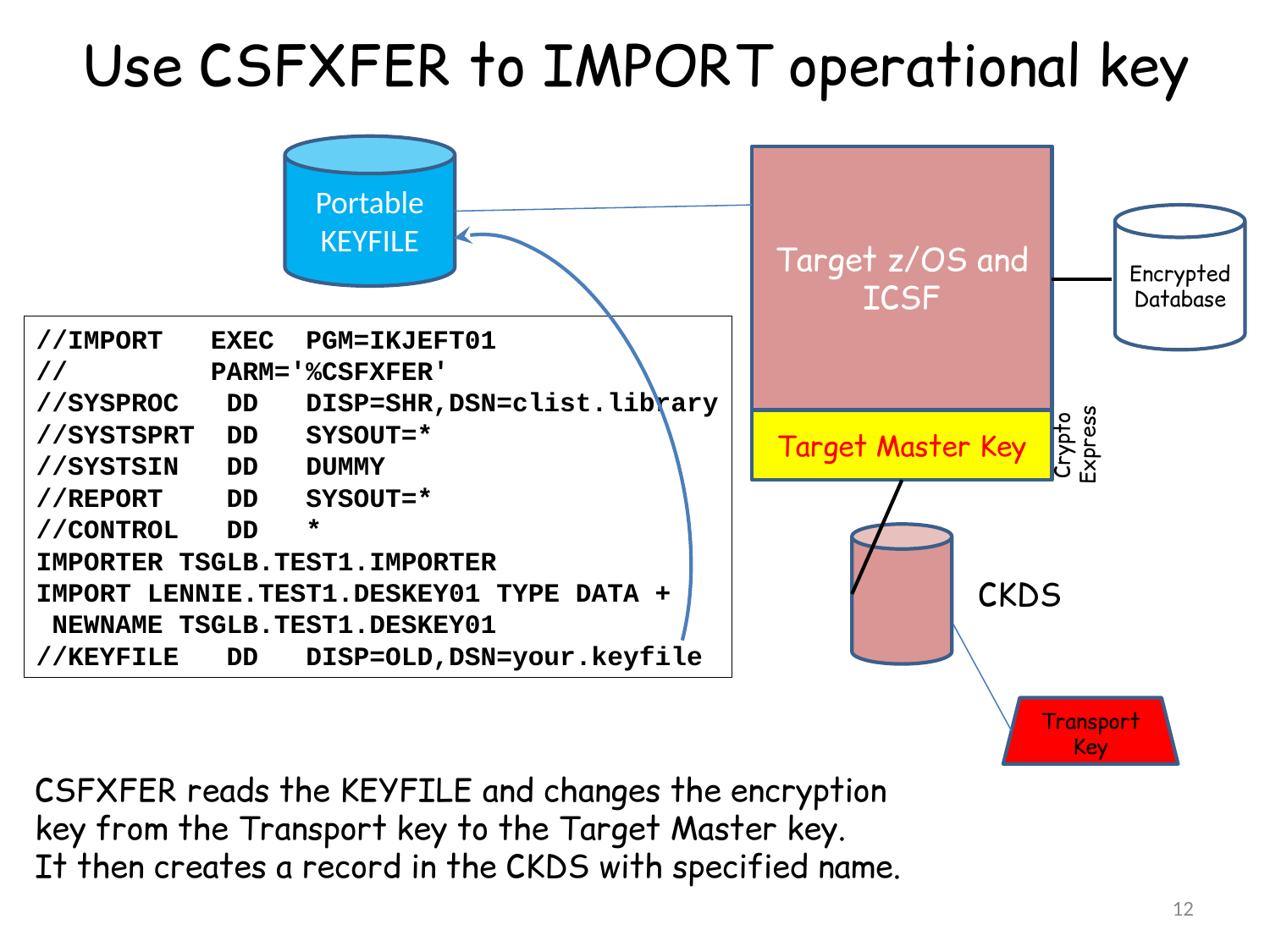

Use CSFXFER to IMPORT operational key
Portable
KEYFILE
Target z/OS and ICSF
Encrypted Database

//IMPORT   EXEC  PGM=IKJEFT01
//         PARM='%CSFXFER'
//SYSPROC   DD   DISP=SHR,DSN=clist.library
//SYSTSPRT  DD   SYSOUT=*
//SYSTSIN   DD   DUMMY
//REPORT    DD   SYSOUT=*
//CONTROL   DD   *
IMPORTER TSGLB.TEST1.IMPORTER
IMPORT LENNIE.TEST1.DESKEY01 TYPE DATA +
 NEWNAME TSGLB.TEST1.DESKEY01
//KEYFILE   DD   DISP=OLD,DSN=your.keyfile
Crypto
Express
Target Master Key

CKDS
Transport Key
CSFXFER reads the KEYFILE and changes the encryption key from the Transport key to the Target Master key.
It then creates a record in the CKDS with specified name.
12